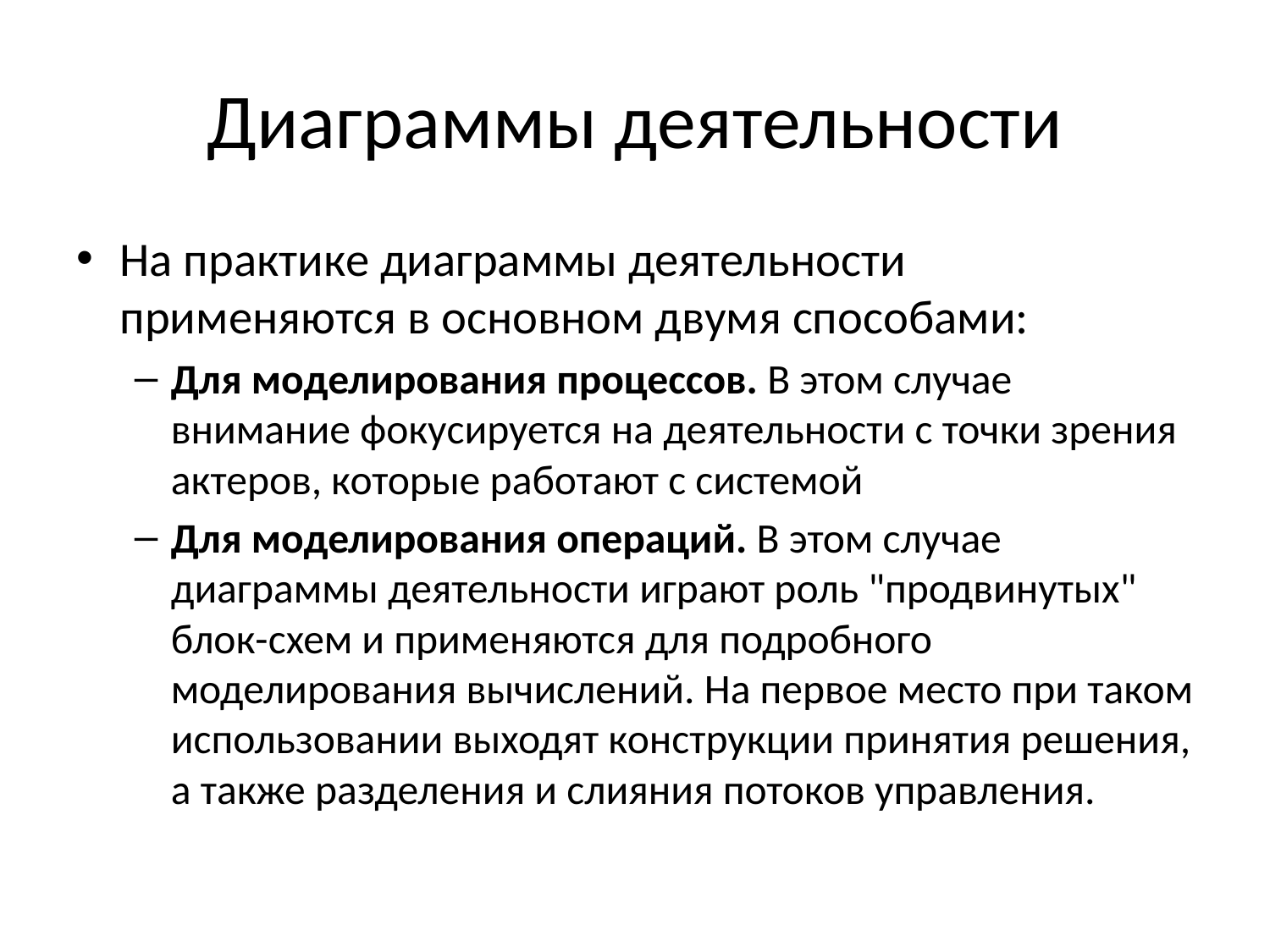

# Диаграммы деятельности
На практике диаграммы деятельности применяются в основном двумя способами:
Для моделирования процессов. В этом случае внимание фокусируется на деятельности с точки зрения актеров, которые работают с системой
Для моделирования операций. В этом случае диаграммы деятельности играют роль "продвинутых" блок-схем и применяются для подробного моделирования вычислений. На первое место при таком использовании выходят конструкции принятия решения, а также разделения и слияния потоков управления.